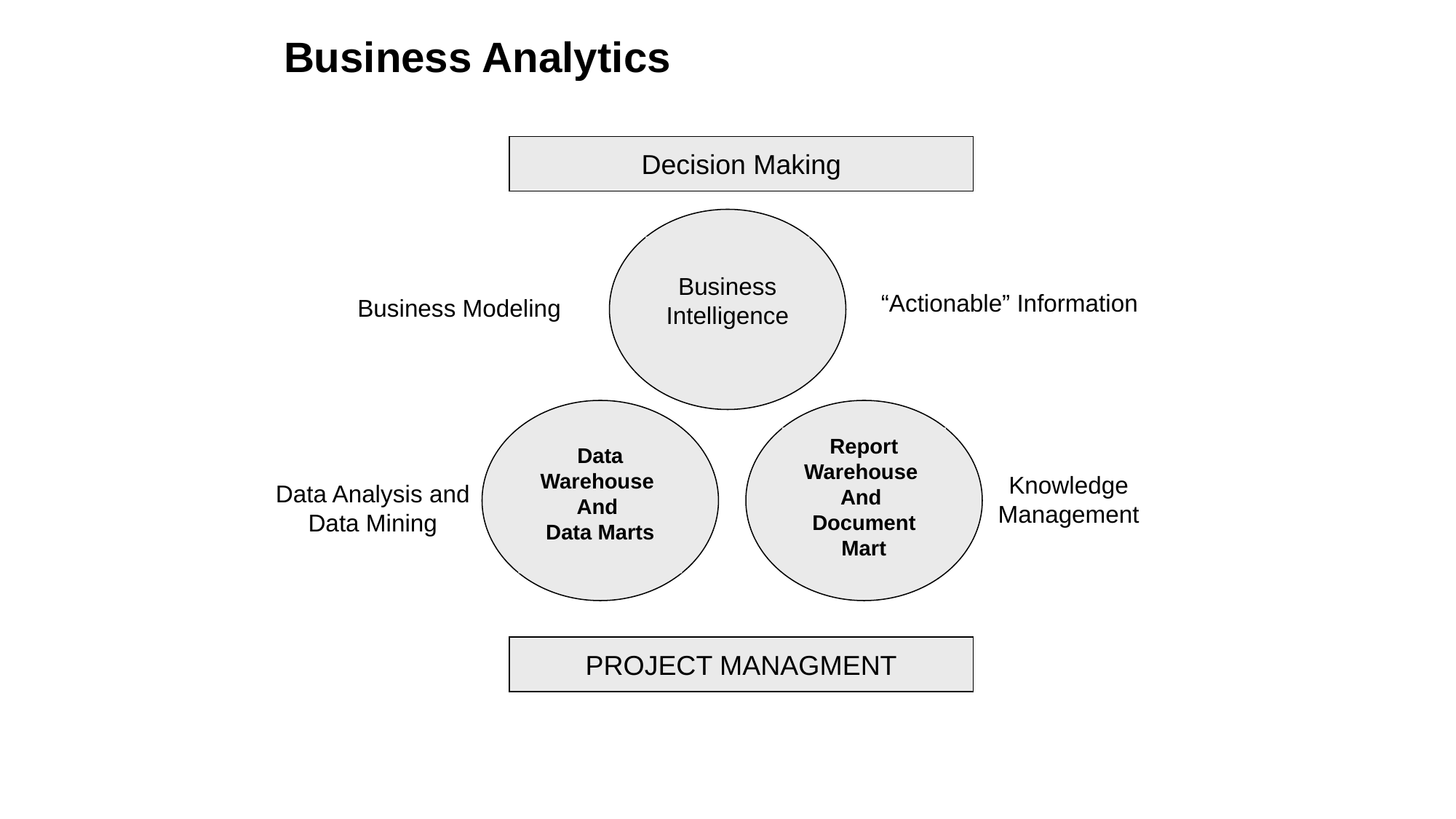

# Business Analytics
Decision Making

Business
Intelligence
“Actionable” Information
Business Modeling

Data Warehouse
And
Data Marts

Report Warehouse
And
Document Mart
Knowledge Management
PROJECT MANAGMENT
Data Analysis and Data Mining